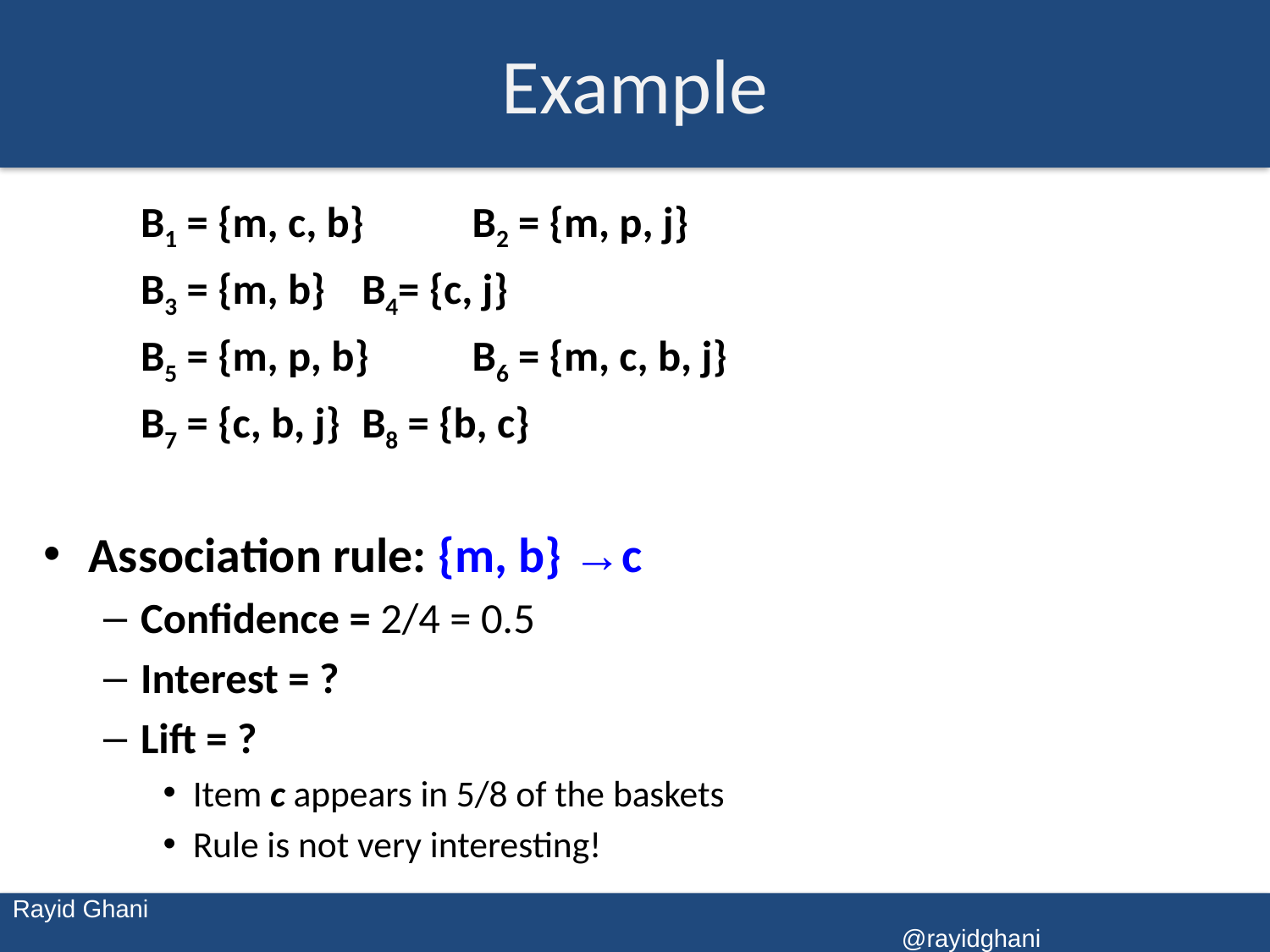

# Example
	B1 = {m, c, b}		B2 = {m, p, j}
	B3 = {m, b}		B4= {c, j}
	B5 = {m, p, b}		B6 = {m, c, b, j}
	B7 = {c, b, j}		B8 = {b, c}

Association rule: {m, b} →c
Confidence = 2/4 = 0.5
Interest = ?
Lift = ?
Item c appears in 5/8 of the baskets
Rule is not very interesting!